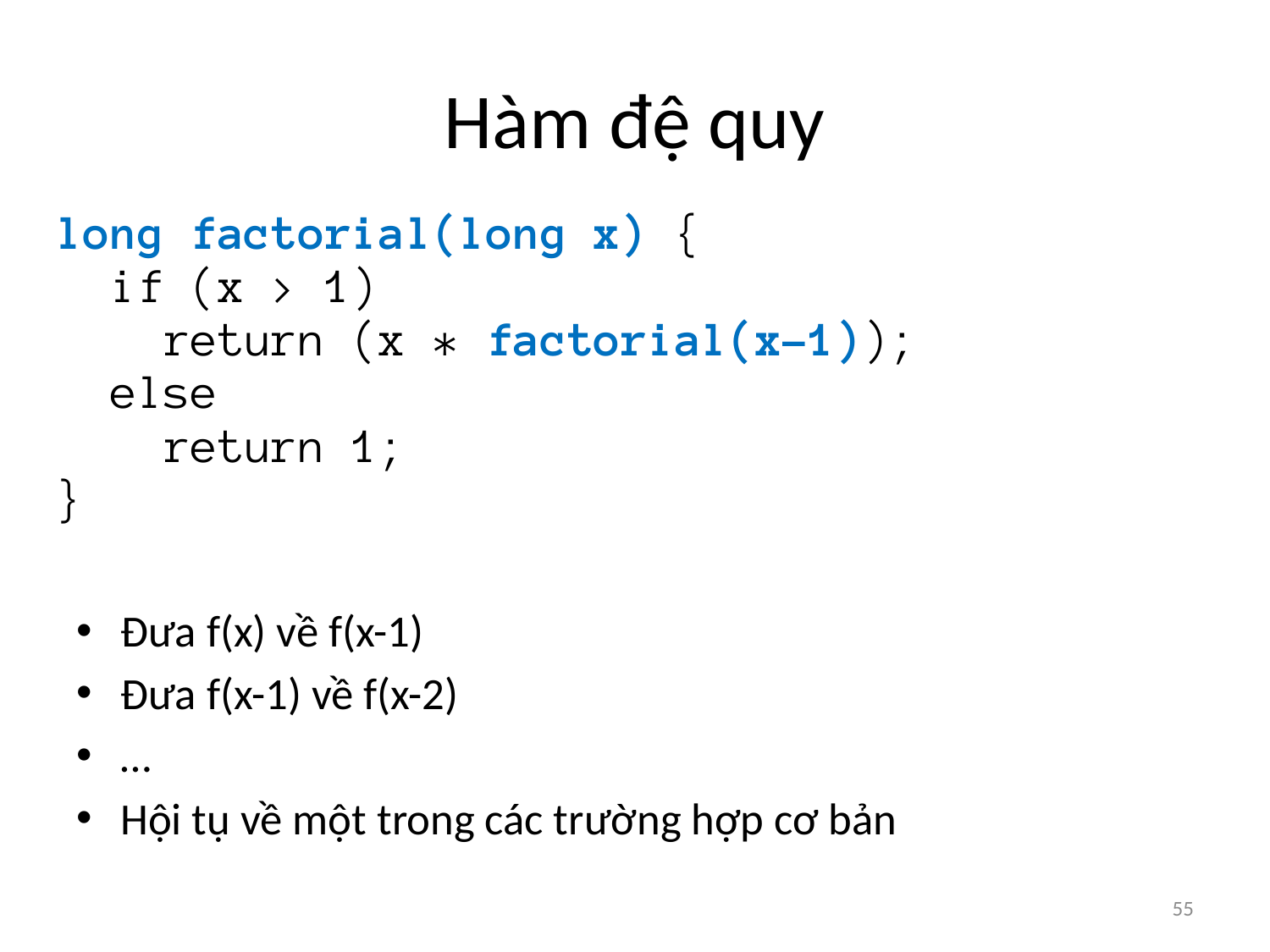

# Hàm đệ quy
long factorial(long x) {
  if (x > 1)
    return (x * factorial(x-1));
  else
    return 1;
}

Đưa f(x) về f(x-1)
Đưa f(x-1) về f(x-2)
…
Hội tụ về một trong các trường hợp cơ bản
55